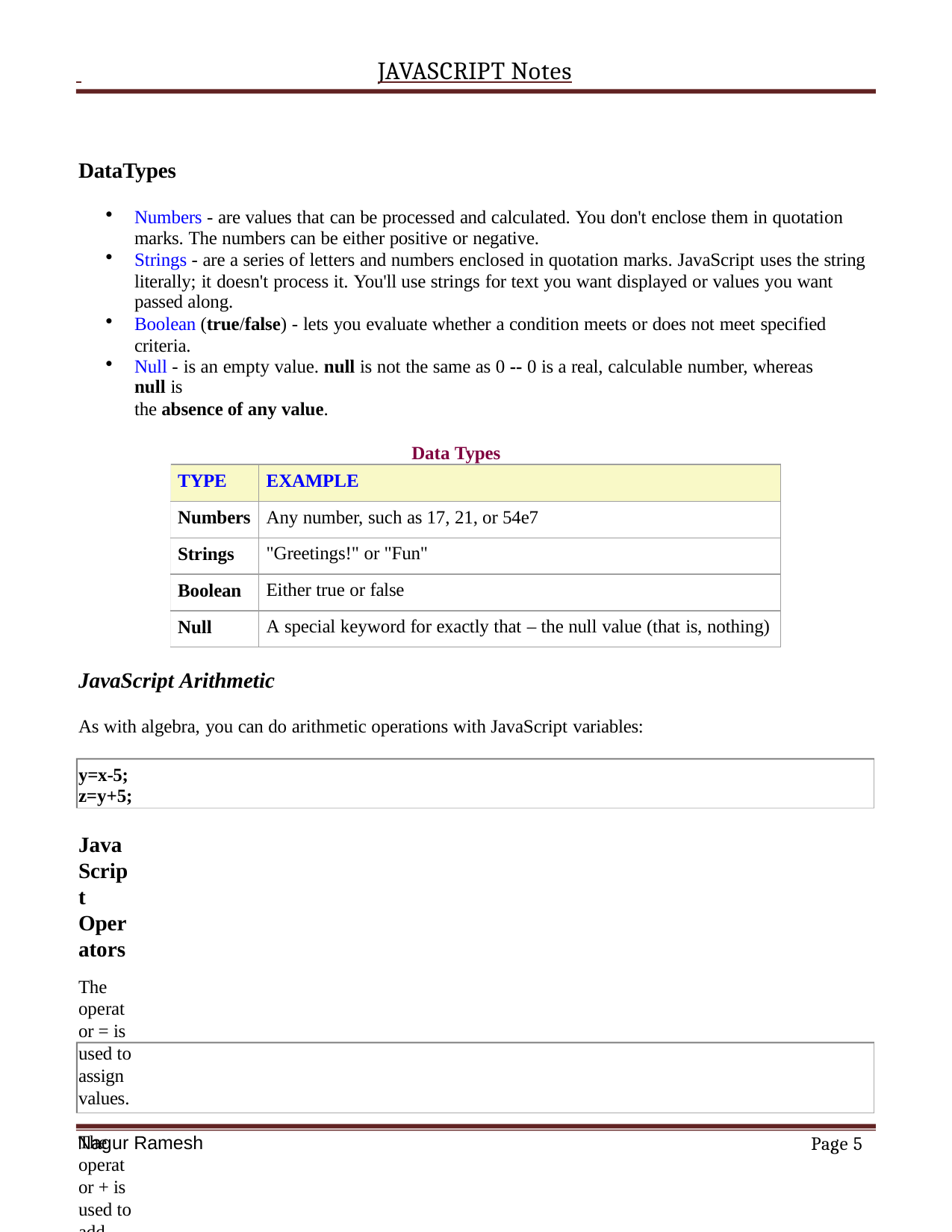

JAVASCRIPT Notes

DataTypes

Numbers - are values that can be processed and calculated. You don't enclose them in quotation  marks. The numbers can be either positive or negative.
Strings - are a series of letters and numbers enclosed in quotation marks. JavaScript uses the string  literally; it doesn't process it. You'll use strings for text you want displayed or values you want
passed along.
Boolean (true/false) - lets you evaluate whether a condition meets or does not meet specified  criteria.
Null - is an empty value. null is not the same as 0 -- 0 is a real, calculable number, whereas null is
the absence of any value.

Data Types
| TYPE | EXAMPLE |
| --- | --- |
| Numbers | Any number, such as 17, 21, or 54e7 |
| Strings | "Greetings!" or "Fun" |
| Boolean | Either true or false |
| Null | A special keyword for exactly that – the null value (that is, nothing) |
JavaScript Arithmetic

As with algebra, you can do arithmetic operations with JavaScript variables:

y=x-5;  z=y+5;

JavaScript Operators
The operator = is used to assign values.

The operator + is used to add values.
The assignment operator = is used to assign values to JavaScript variables.  The arithmetic operator + is used to add values together.

y=5;  z=2;
x=y+z;

Page 5
Nagur Ramesh